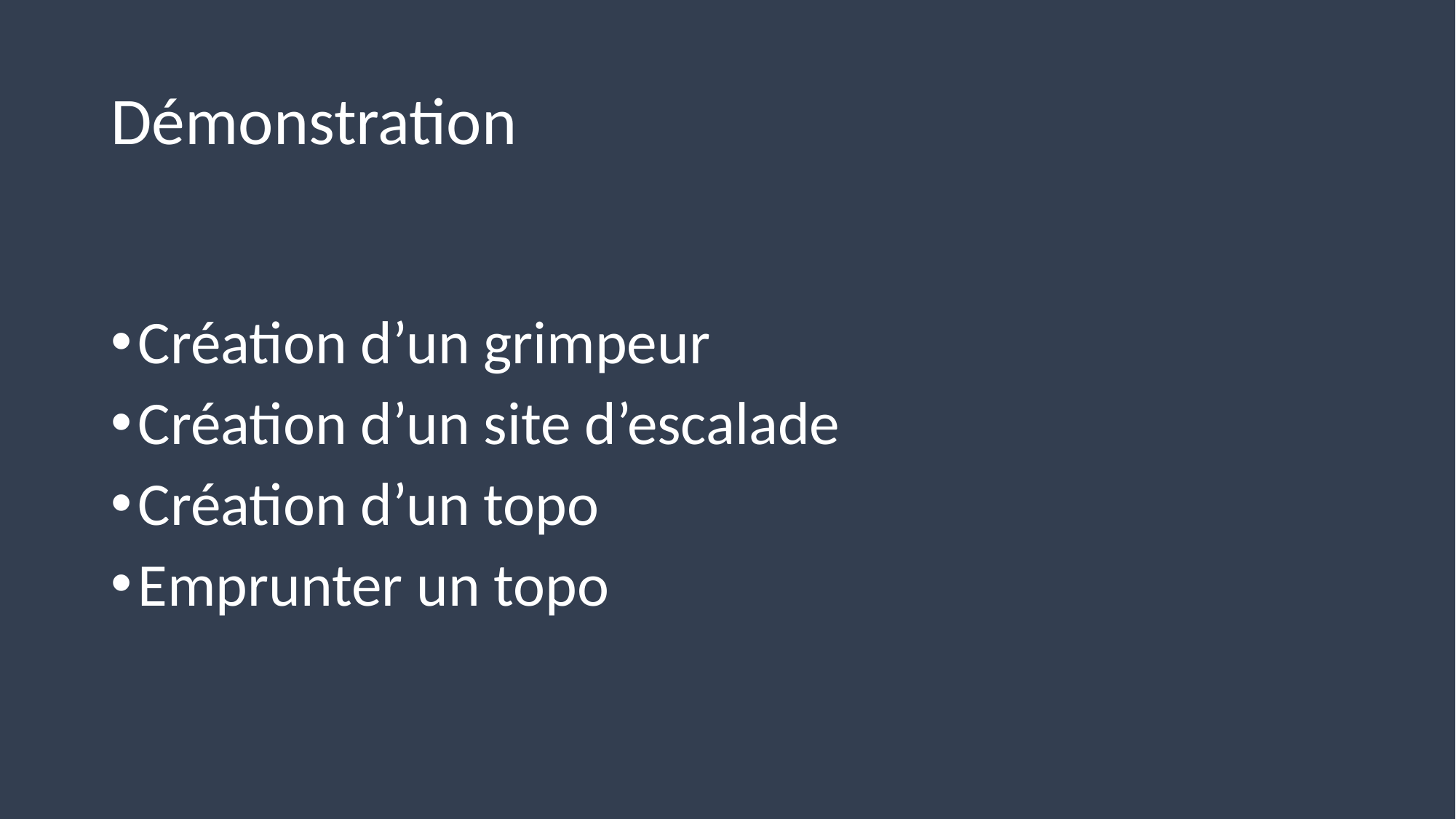

# Démonstration

Création d’un grimpeur
Création d’un site d’escalade
Création d’un topo
Emprunter un topo